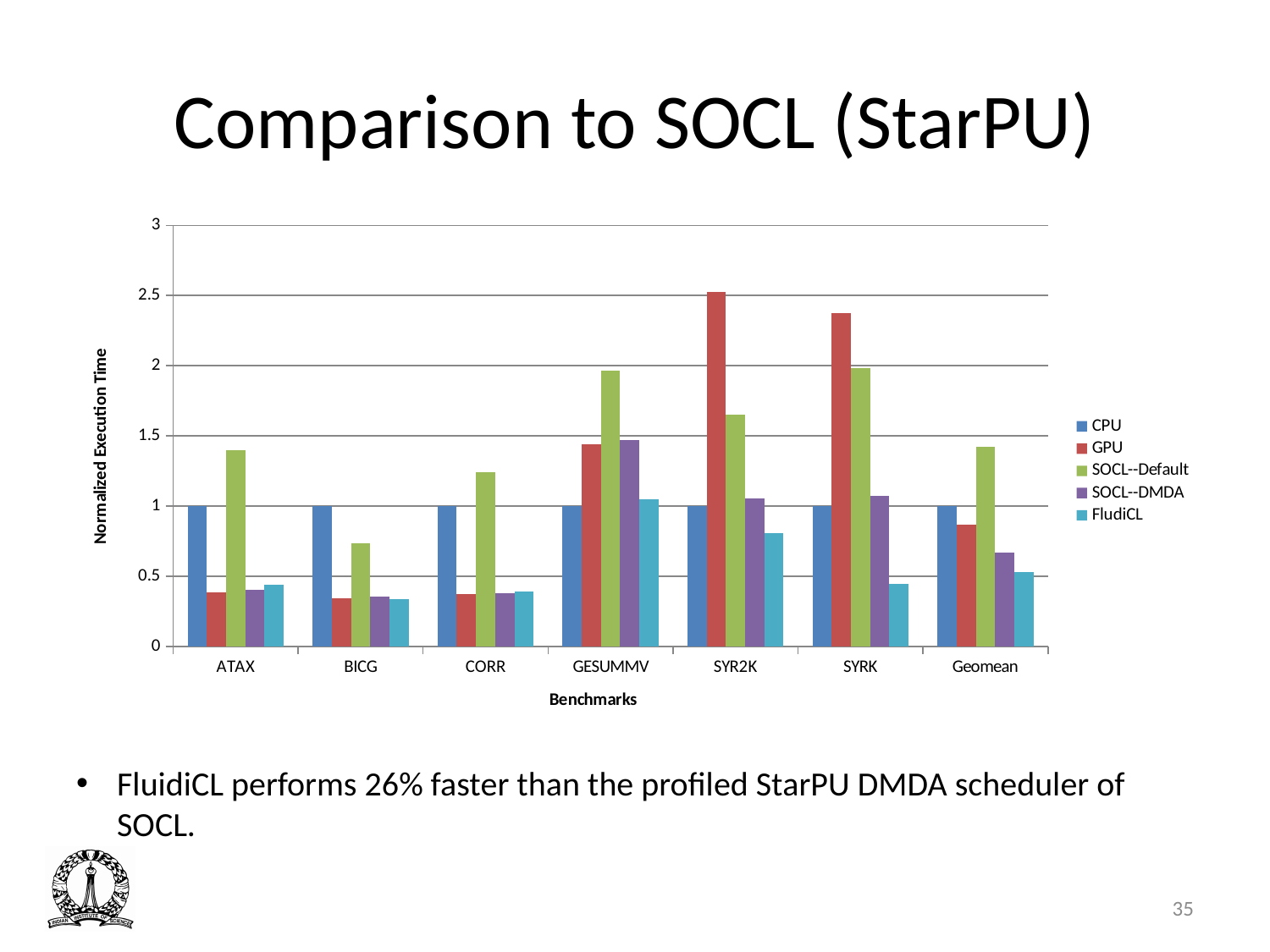

# Comparison to SOCL (StarPU)

### Chart

| Category | CPU | GPU  | SOCL--Default | SOCL--DMDA | FludiCL |
|---|---|---|---|---|---|
| ATAX | 1.0 | 0.3890288486275307 | 1.4010793488766629 | 0.4072560138427192 | 0.44365765683231745 |
| BICG | 1.0 | 0.34602863944534834 | 0.7338780531813295 | 0.35513443044058796 | 0.3408445169816978 |
| CORR | 1.0 | 0.37458398345269217 | 1.239964963968118 | 0.379049729666731 | 0.39499693504988137 |
| GESUMMV | 1.0 | 1.4398445688674213 | 1.963636342531958 | 1.469071711820187 | 1.047276337533028 |
| SYR2K | 1.0 | 2.526717320568229 | 1.6534273438678124 | 1.0550467737694824 | 0.8057936867977847 |
| SYRK | 1.0 | 2.3749040614215744 | 1.98332012832415 | 1.0758005857460309 | 0.4451514804950422 |
| Geomean | 1.0 | 0.870683336493123 | 1.420329717111511 | 0.6711719952261712 | 0.5310863819540905 |
FluidiCL performs 26% faster than the profiled StarPU DMDA scheduler of SOCL.
35